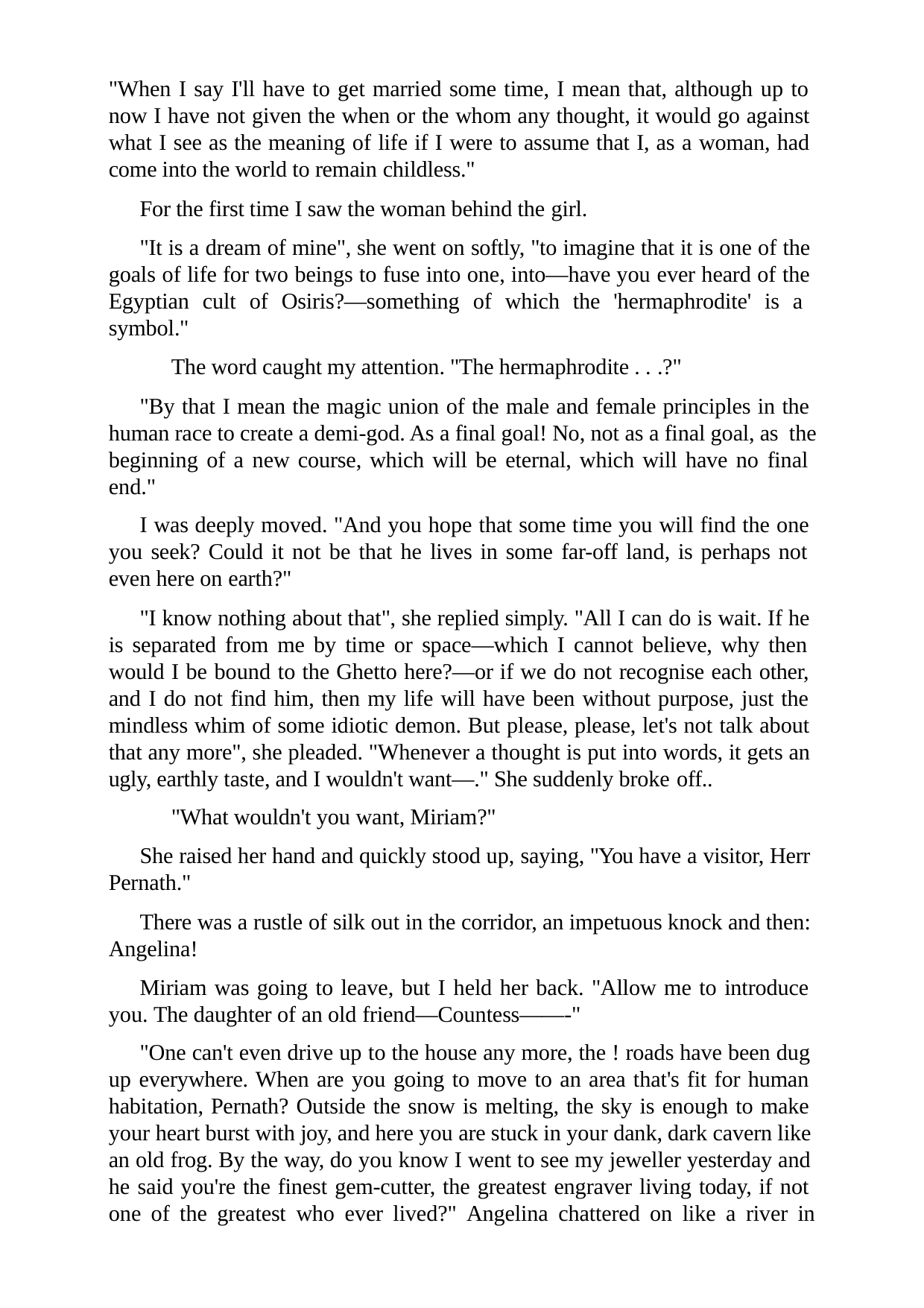

"When I say I'll have to get married some time, I mean that, although up to  now I have not given the when or the whom any thought, it would go against  what I see as the meaning of life if I were to assume that I, as a woman, had  come into the world to remain childless."
For the first time I saw the woman behind the girl.
"It is a dream of mine", she went on softly, "to imagine that it is one of the  goals of life for two beings to fuse into one, into—have you ever heard of the  Egyptian cult of Osiris?—something of which the 'hermaphrodite' is a  symbol."
The word caught my attention. "The hermaphrodite . . .?"
"By that I mean the magic union of the male and female principles in the  human race to create a demi-god. As a final goal! No, not as a final goal, as  the beginning of a new course, which will be eternal, which will have no final  end."
I was deeply moved. "And you hope that some time you will find the one  you seek? Could it not be that he lives in some far-off land, is perhaps not  even here on earth?"
"I know nothing about that", she replied simply. "All I can do is wait. If he  is separated from me by time or space—which I cannot believe, why then  would I be bound to the Ghetto here?—or if we do not recognise each other,  and I do not find him, then my life will have been without purpose, just the  mindless whim of some idiotic demon. But please, please, let's not talk about  that any more", she pleaded. "Whenever a thought is put into words, it gets an  ugly, earthly taste, and I wouldn't want—." She suddenly broke off..
"What wouldn't you want, Miriam?"
She raised her hand and quickly stood up, saying, "You have a visitor, Herr  Pernath."
There was a rustle of silk out in the corridor, an impetuous knock and then:  Angelina!
Miriam was going to leave, but I held her back. "Allow me to introduce  you. The daughter of an old friend—Countess——-"
"One can't even drive up to the house any more, the ! roads have been dug  up everywhere. When are you going to move to an area that's fit for human  habitation, Pernath? Outside the snow is melting, the sky is enough to make  your heart burst with joy, and here you are stuck in your dank, dark cavern like  an old frog. By the way, do you know I went to see my jeweller yesterday and  he said you're the finest gem-cutter, the greatest engraver living today, if not  one of the greatest who ever lived?" Angelina chattered on like a river in